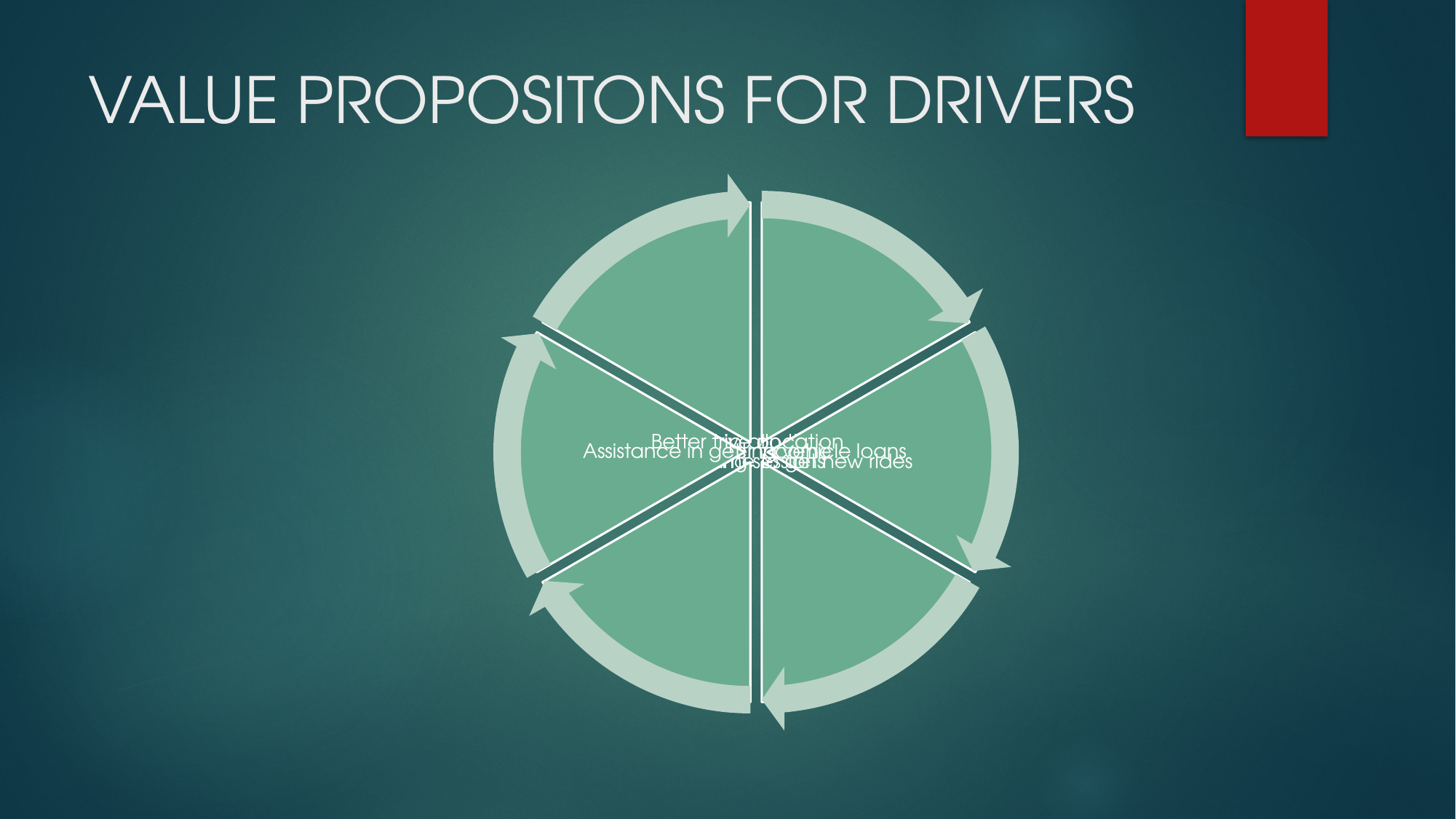

# VALUE PROPOSITONS FOR DRIVERS
Flexibility to drive on their own terms
Better income
Lower idle time to get new rides
Training sessions
Assistance in getting vehicle loans
Better trip allocation